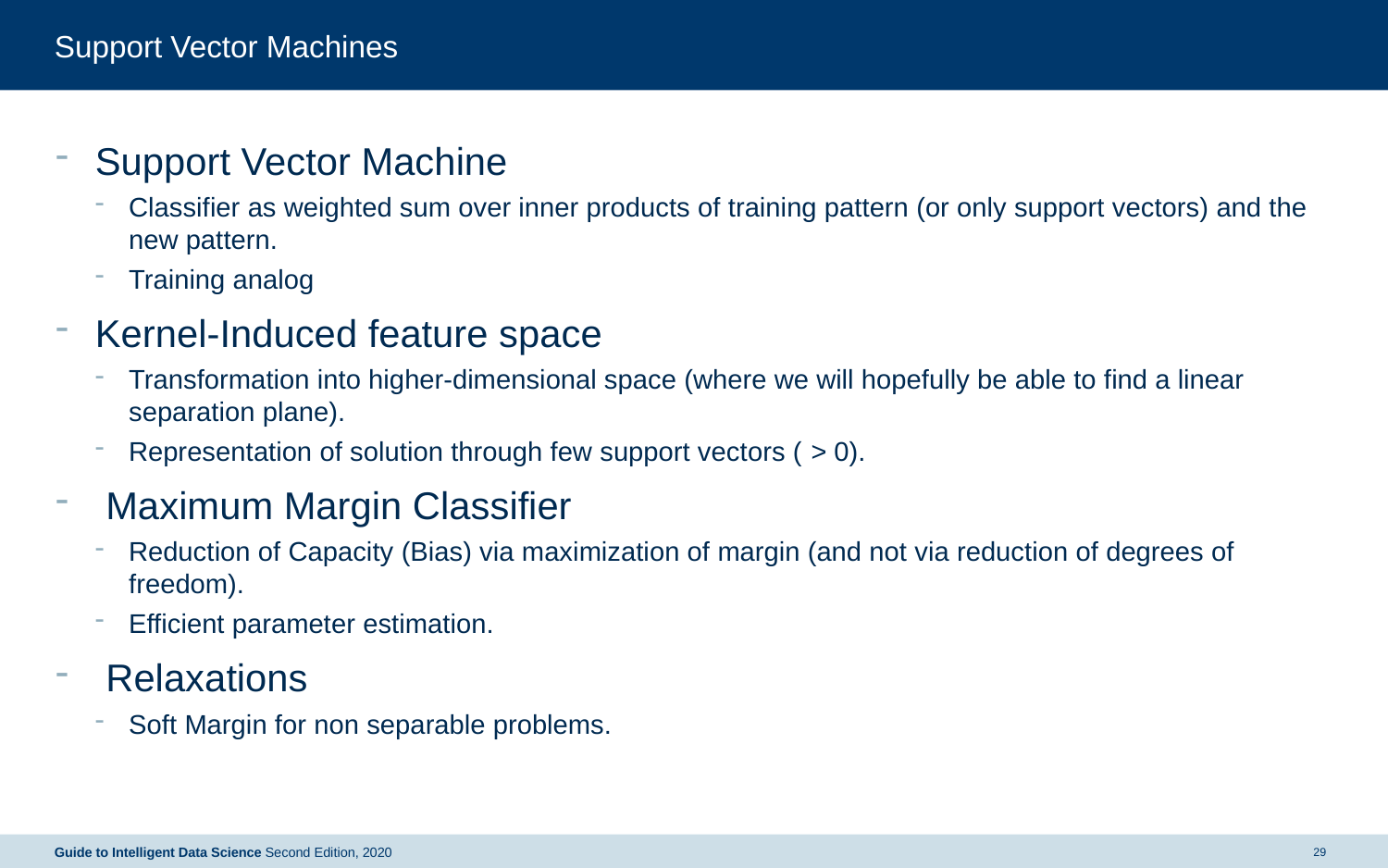

# Support Vector Machines
Support Vector Machine
Classifier as weighted sum over inner products of training pattern (or only support vectors) and the new pattern.
Training analog
Kernel-Induced feature space
Transformation into higher-dimensional space (where we will hopefully be able to find a linear separation plane).
Representation of solution through few support vectors ( > 0).
 Maximum Margin Classifier
Reduction of Capacity (Bias) via maximization of margin (and not via reduction of degrees of freedom).
Efficient parameter estimation.
 Relaxations
Soft Margin for non separable problems.
Guide to Intelligent Data Science Second Edition, 2020
29